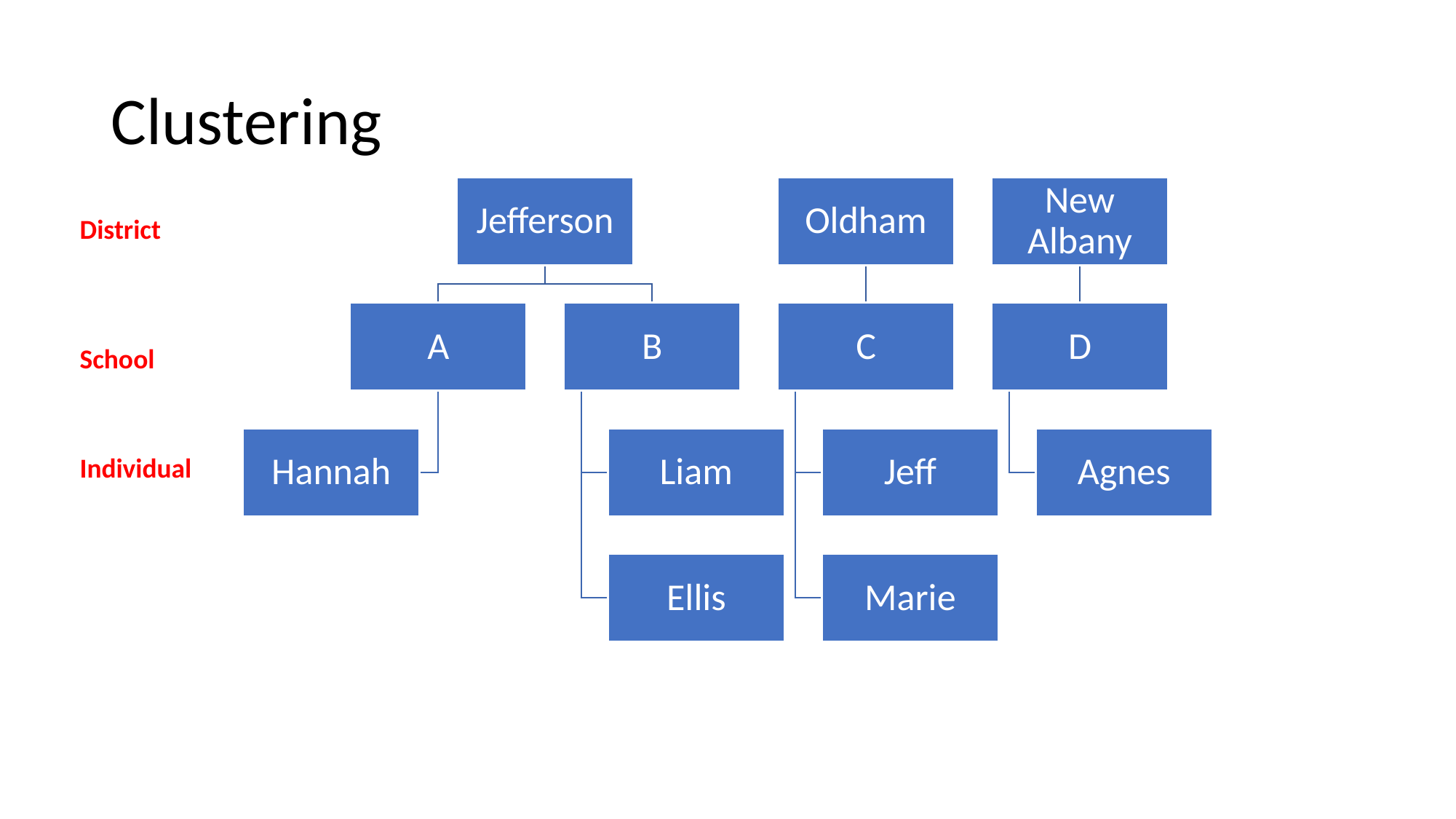

# Clustering
Jefferson
A
Hannah
B
Liam
Ellis
Oldham
C
Jeff
Marie
New Albany
D
Agnes
District
School
Individual